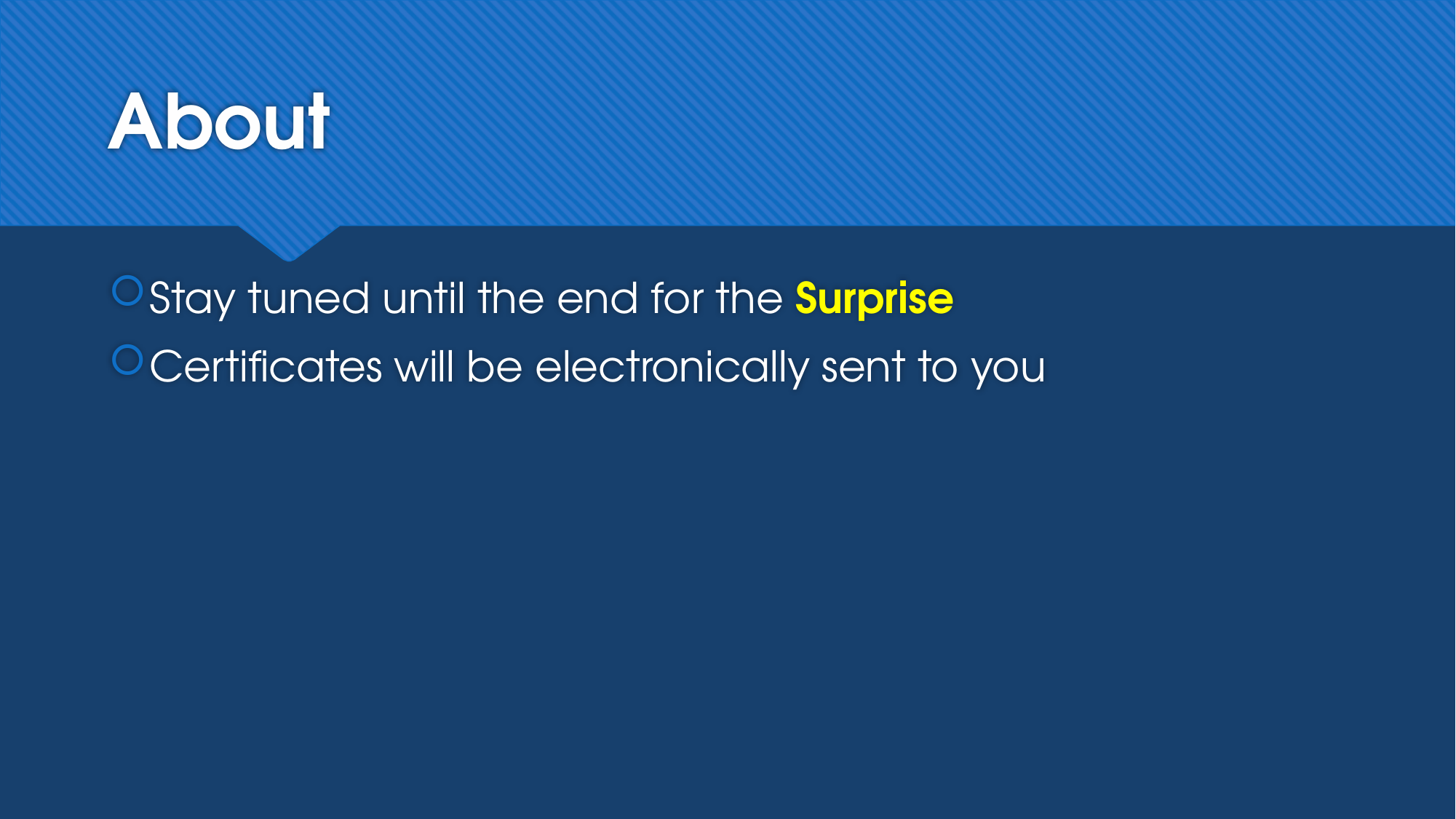

# About
Stay tuned until the end for the Surprise
Certificates will be electronically sent to you